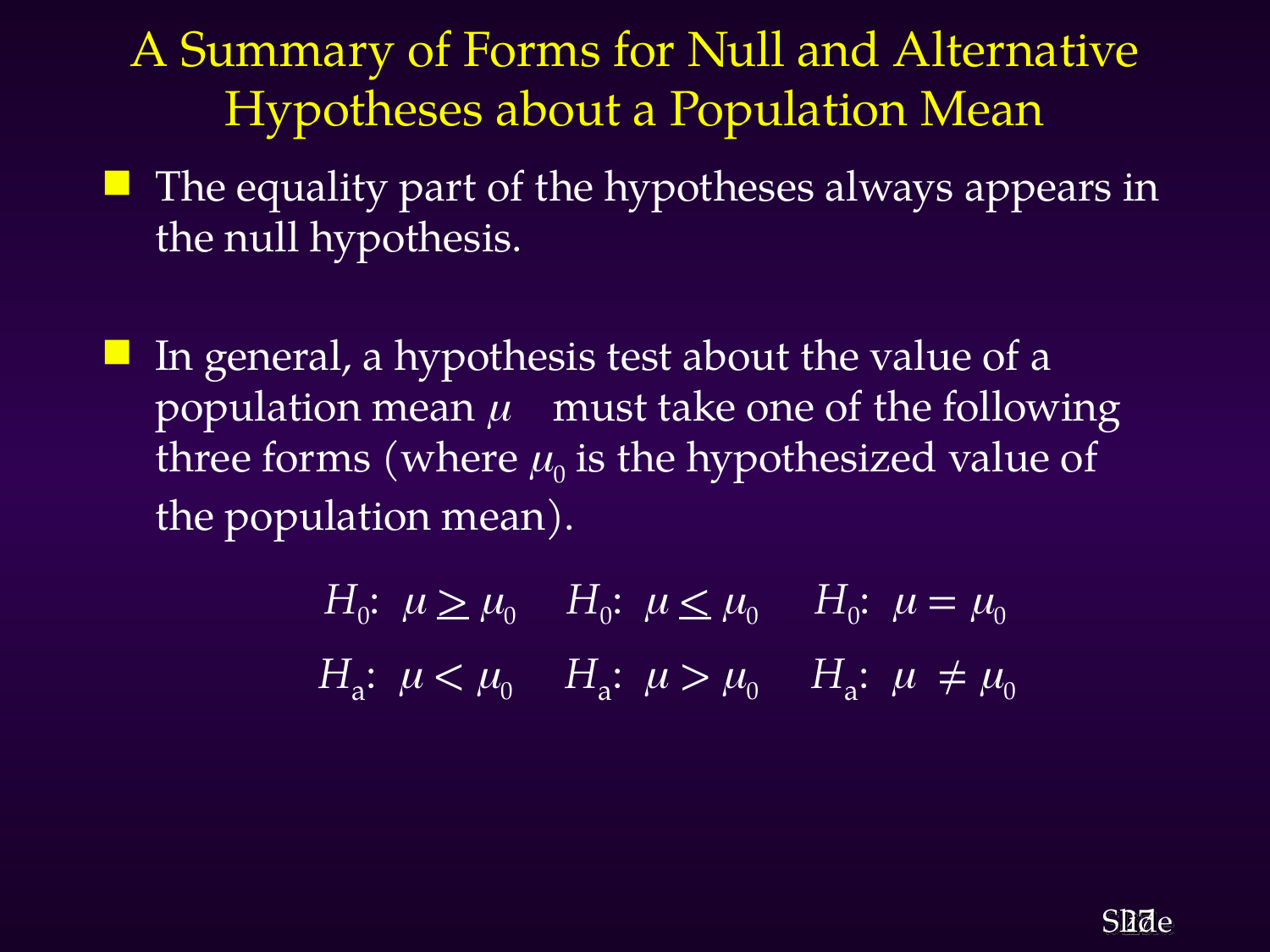

# A Summary of Forms for Null and Alternative Hypotheses about a Population Mean
The equality part of the hypotheses always appears in the null hypothesis.

In general, a hypothesis test about the value of a population mean μ  must take one of the following three forms (where μ0 is the hypothesized value of the population mean).

		    H0:  μ > μ0	     H0:  μ < μ0  	    H0:  μ = μ0
		      Ha:  μ < μ0 	    Ha:  μ > μ0 	   Ha:  μ  ≠ μ0